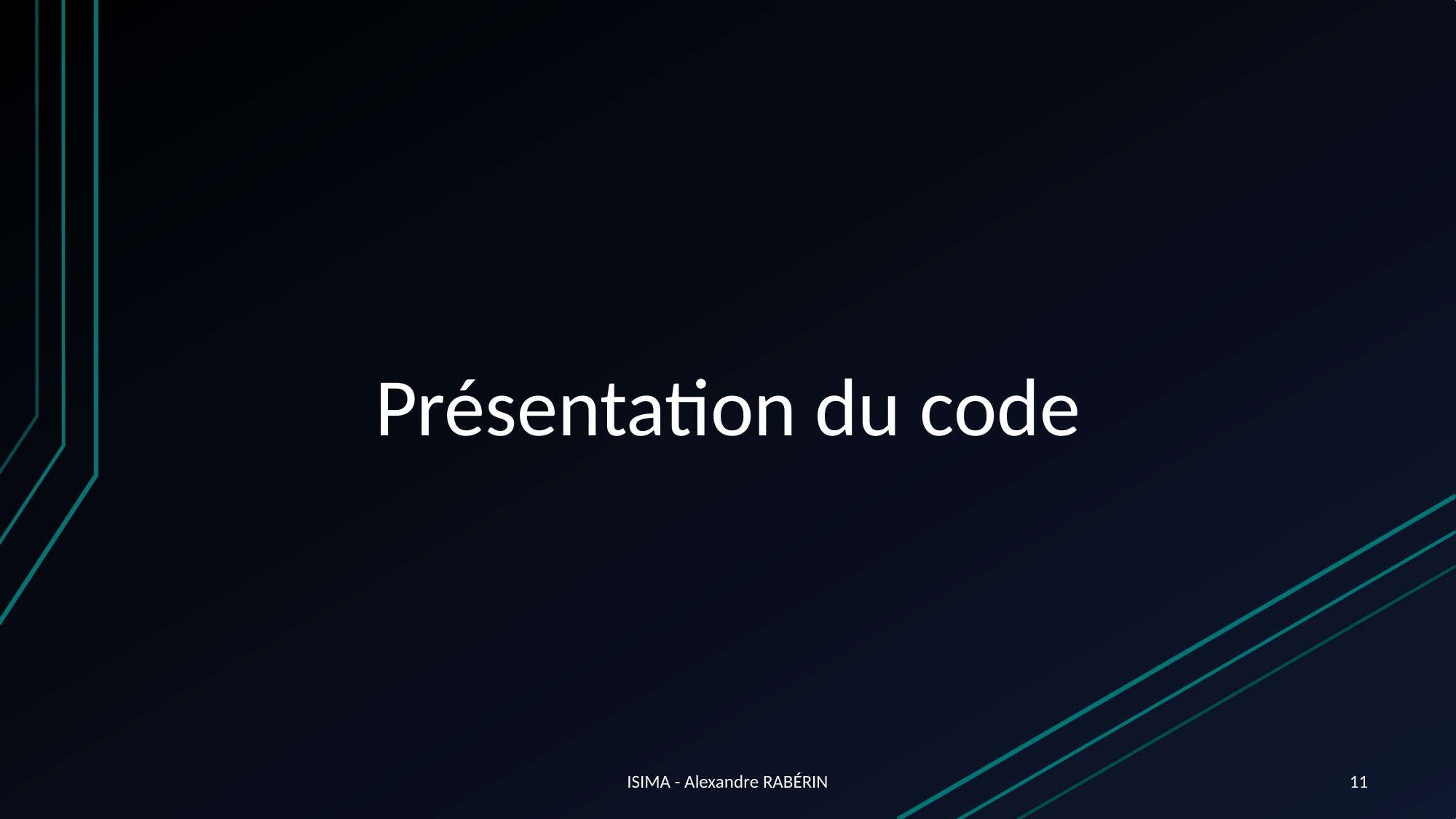

# Présentation du code
ISIMA - Alexandre RABÉRIN
11